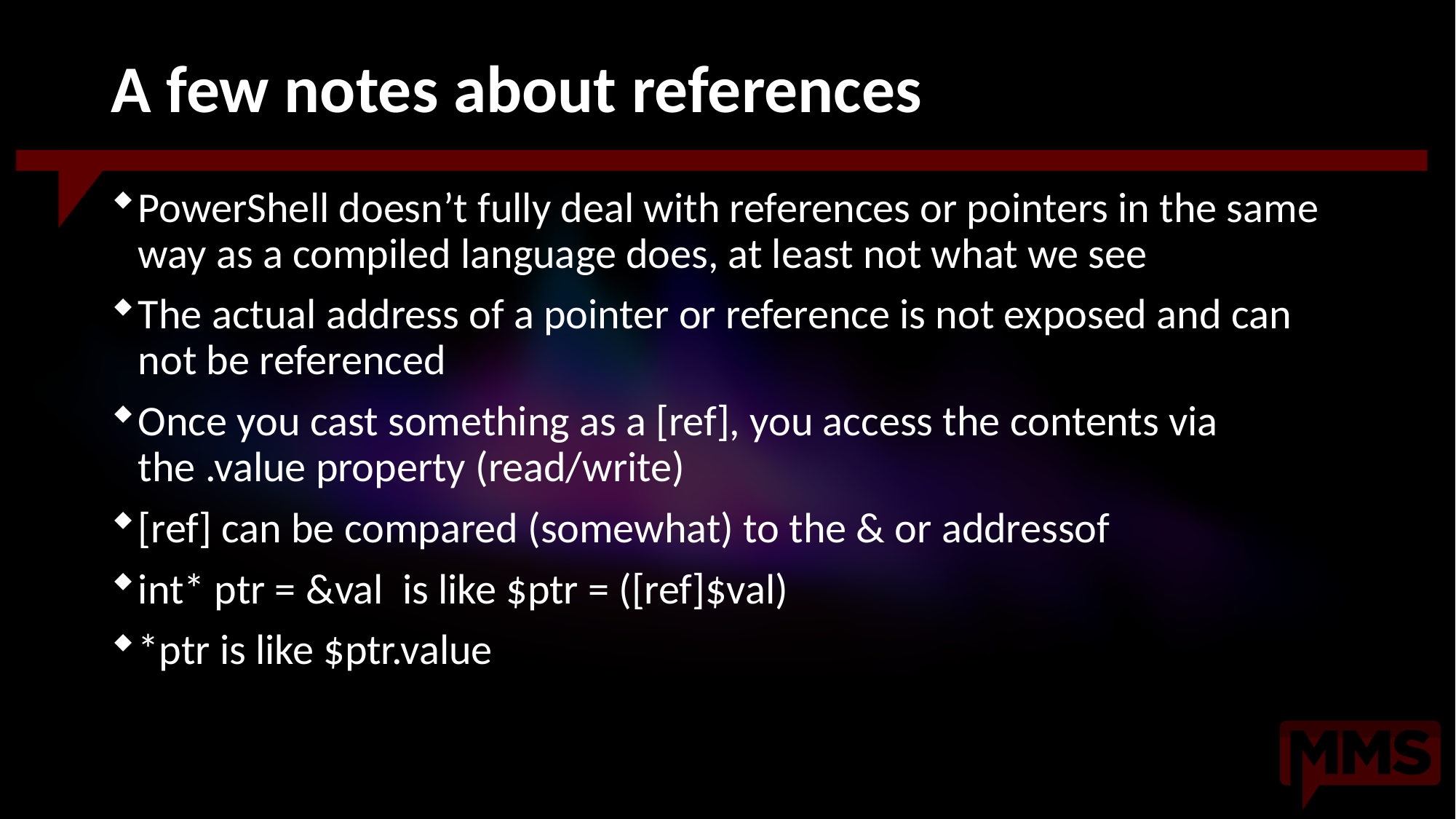

# A few notes about references
PowerShell doesn’t fully deal with references or pointers in the same way as a compiled language does, at least not what we see
The actual address of a pointer or reference is not exposed and can not be referenced
Once you cast something as a [ref], you access the contents via the .value property (read/write)
[ref] can be compared (somewhat) to the & or addressof
int* ptr = &val  is like $ptr = ([ref]$val)
*ptr is like $ptr.value